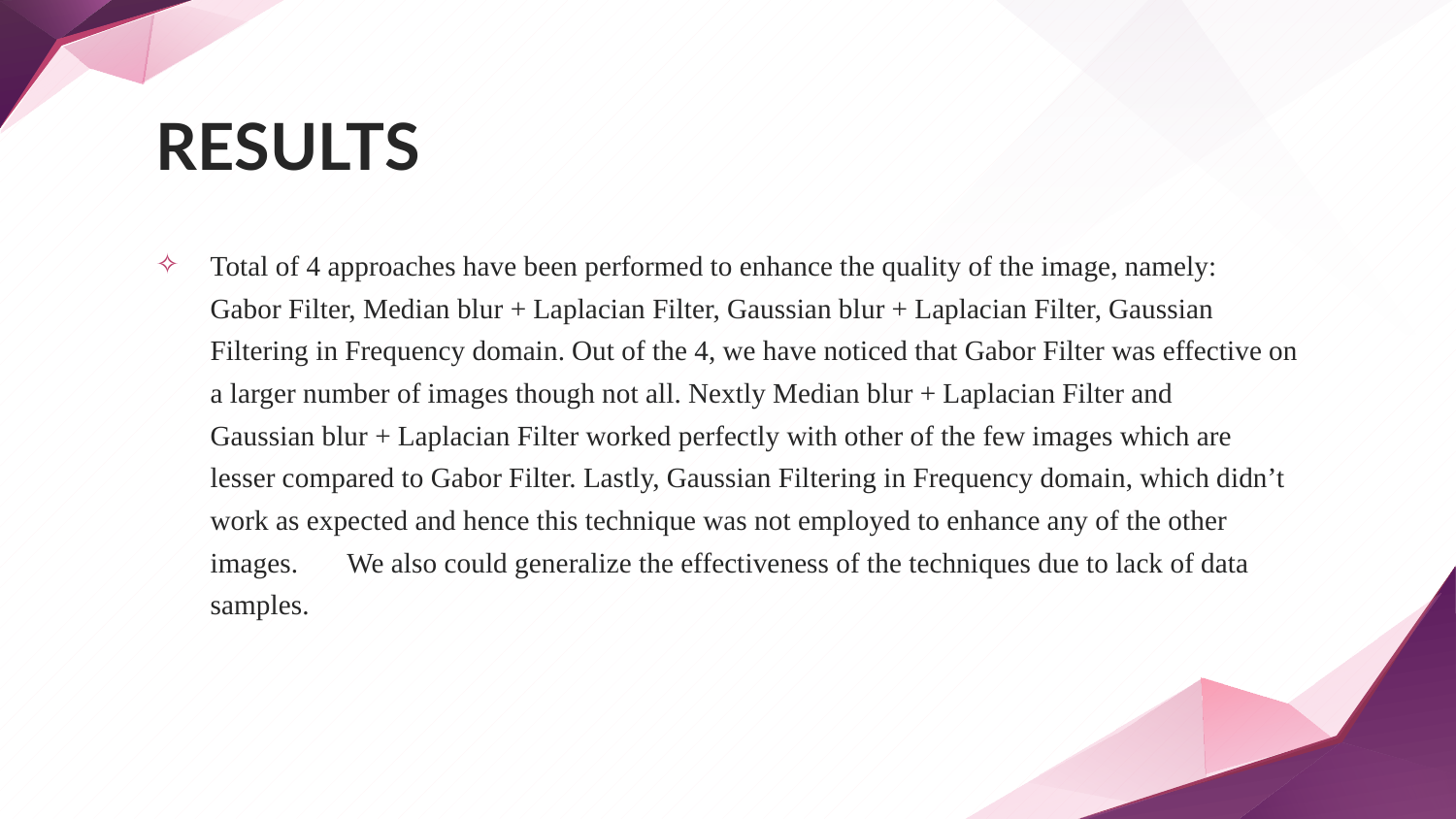

# RESULTS
Total of 4 approaches have been performed to enhance the quality of the image, namely:    Gabor Filter, Median blur + Laplacian Filter, Gaussian blur + Laplacian Filter, Gaussian Filtering in Frequency domain. Out of the 4, we have noticed that Gabor Filter was effective on a larger number of images though not all. Nextly Median blur + Laplacian Filter and     Gaussian blur + Laplacian Filter worked perfectly with other of the few images which are lesser compared to Gabor Filter. Lastly, Gaussian Filtering in Frequency domain, which didn’t work as expected and hence this technique was not employed to enhance any of the other images.       We also could generalize the effectiveness of the techniques due to lack of data samples.